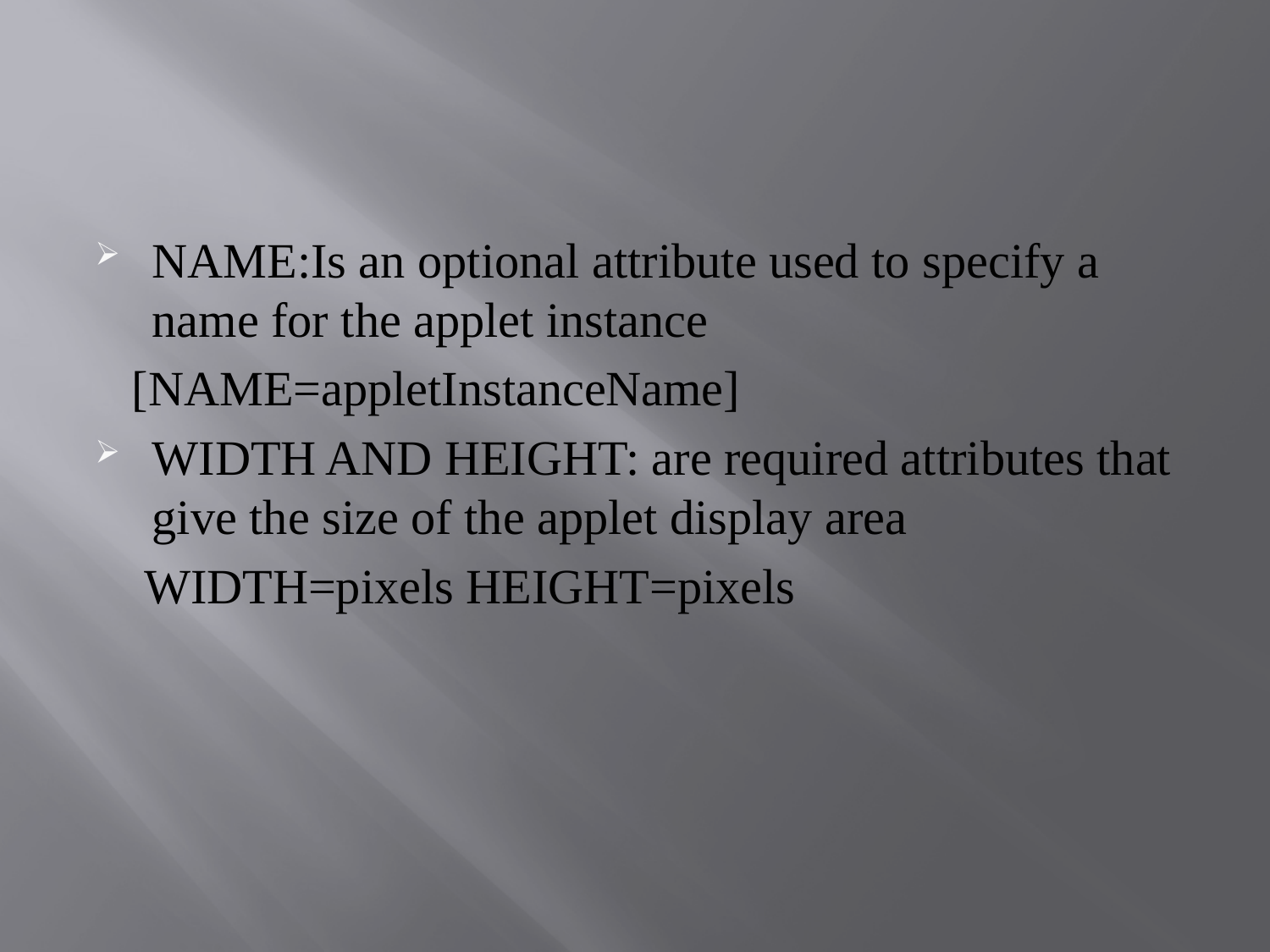

NAME:Is an optional attribute used to specify a name for the applet instance
   [NAME=appletInstanceName]
WIDTH AND HEIGHT: are required attributes that give the size of the applet display area
    WIDTH=pixels HEIGHT=pixels